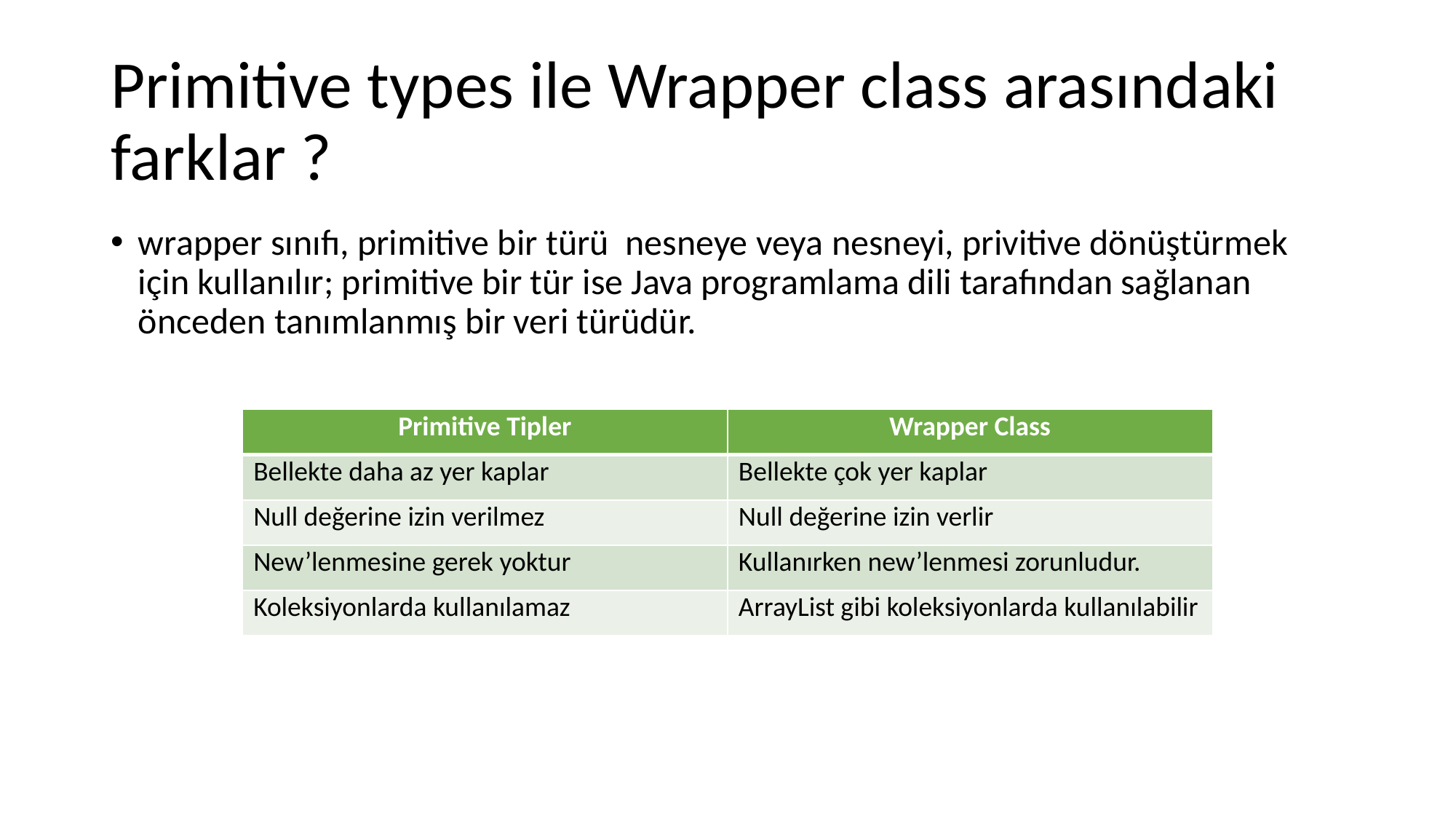

# Primitive types ile Wrapper class arasındaki farklar ?
wrapper sınıfı, primitive bir türü  nesneye veya nesneyi, privitive dönüştürmek için kullanılır; primitive bir tür ise Java programlama dili tarafından sağlanan önceden tanımlanmış bir veri türüdür.

| Primitive Tipler | Wrapper Class |
| --- | --- |
| Bellekte daha az yer kaplar | Bellekte çok yer kaplar |
| Null değerine izin verilmez | Null değerine izin verlir |
| New’lenmesine gerek yoktur | Kullanırken new’lenmesi zorunludur. |
| Koleksiyonlarda kullanılamaz | ArrayList gibi koleksiyonlarda kullanılabilir |